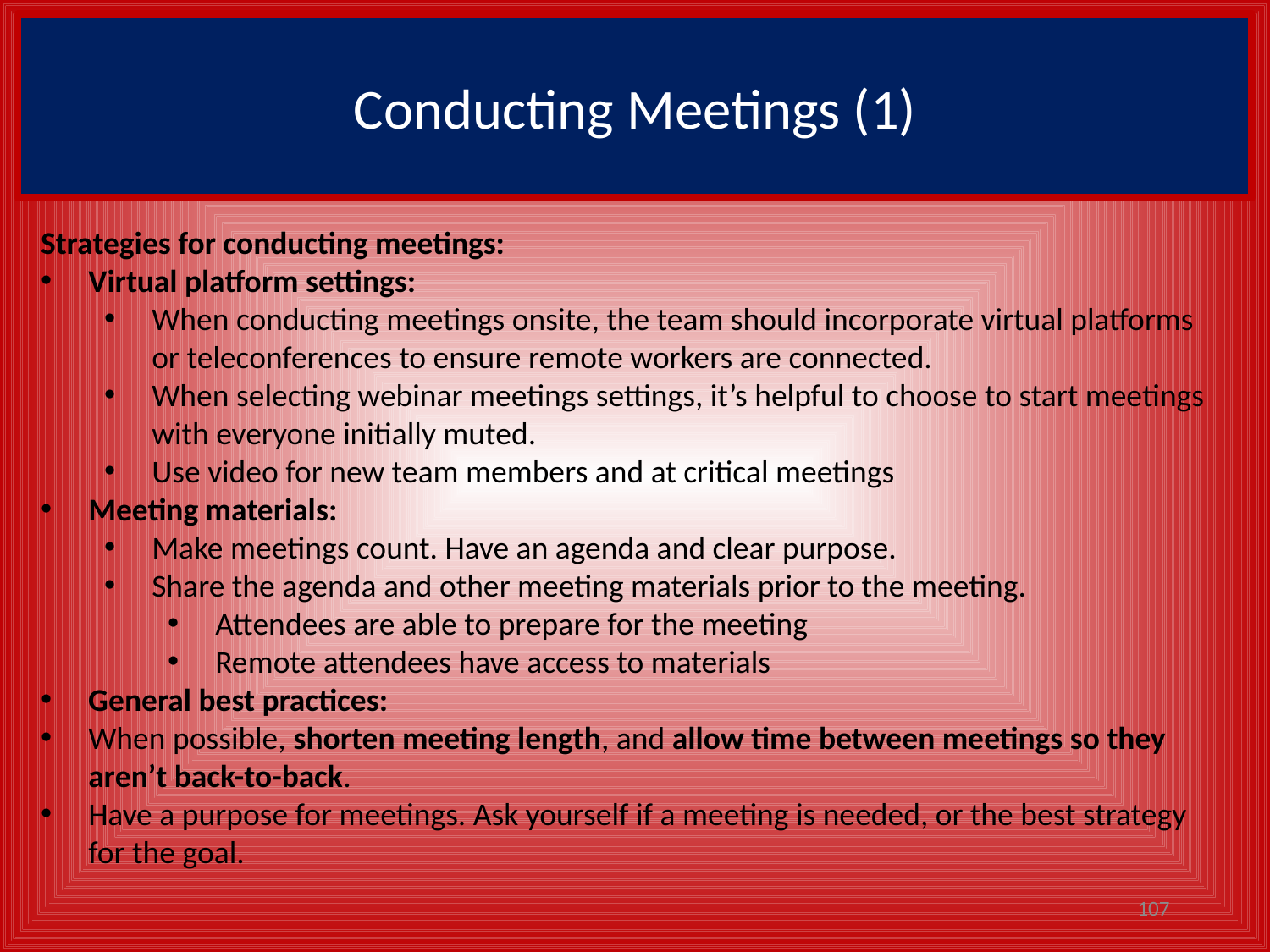

# Conducting Meetings (1)
Strategies for conducting meetings:
Virtual platform settings:
When conducting meetings onsite, the team should incorporate virtual platforms or teleconferences to ensure remote workers are connected.
When selecting webinar meetings settings, it’s helpful to choose to start meetings with everyone initially muted.
Use video for new team members and at critical meetings
Meeting materials:
Make meetings count. Have an agenda and clear purpose.
Share the agenda and other meeting materials prior to the meeting.
Attendees are able to prepare for the meeting
Remote attendees have access to materials
General best practices:
When possible, shorten meeting length, and allow time between meetings so they aren’t back-to-back.
Have a purpose for meetings. Ask yourself if a meeting is needed, or the best strategy for the goal.

107